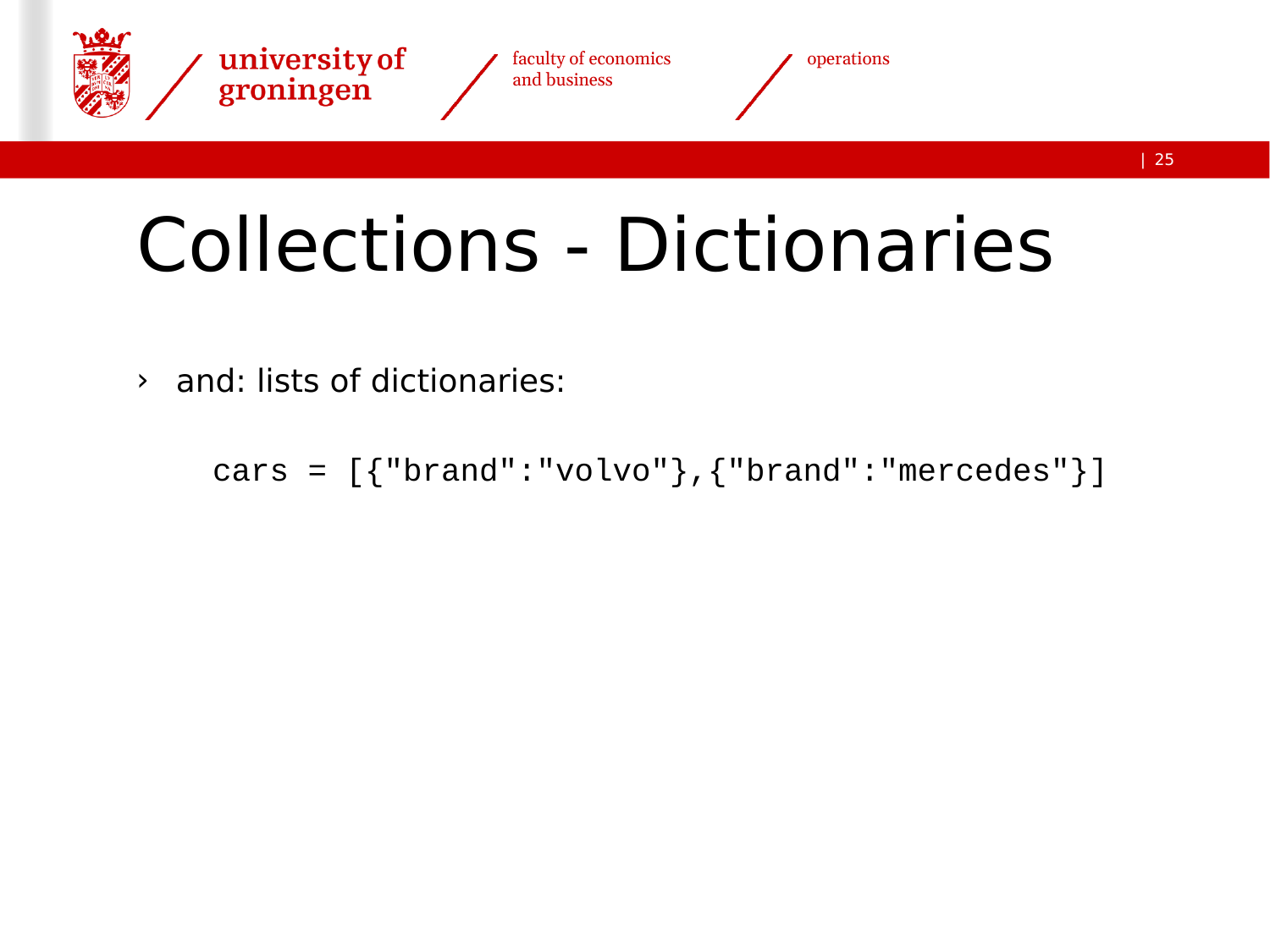

25
# Collections - Dictionaries

and: lists of dictionaries:

    cars = [{"brand":"volvo"},{"brand":"mercedes"}]